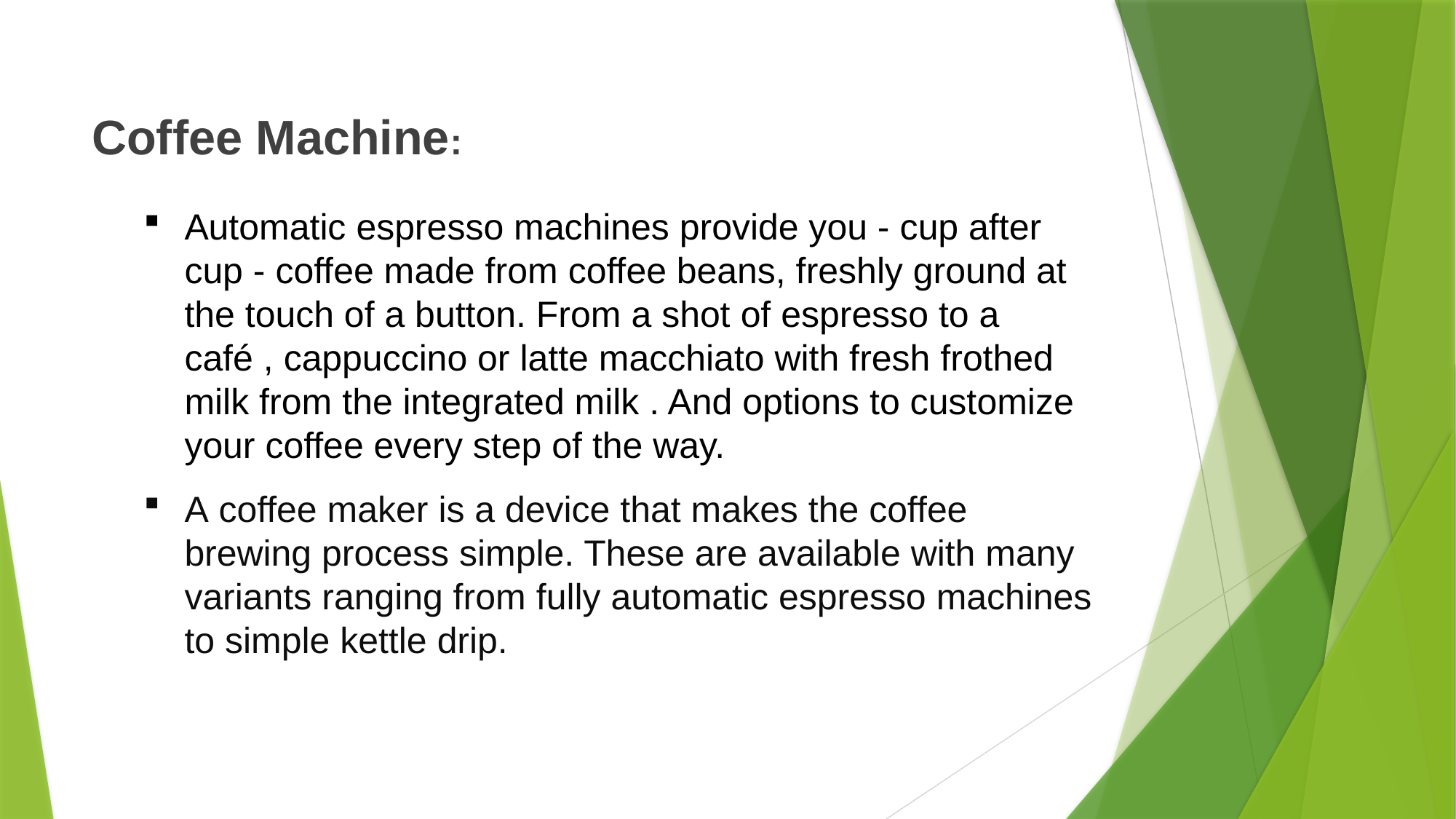

Coffee Machine:
Automatic espresso machines provide you - cup after cup - coffee made from coffee beans, freshly ground at the touch of a button. From a shot of espresso to a café , cappuccino or latte macchiato with fresh frothed milk from the integrated milk . And options to customize your coffee every step of the way.
A coffee maker is a device that makes the coffee brewing process simple. These are available with many variants ranging from fully automatic espresso machines to simple kettle drip.